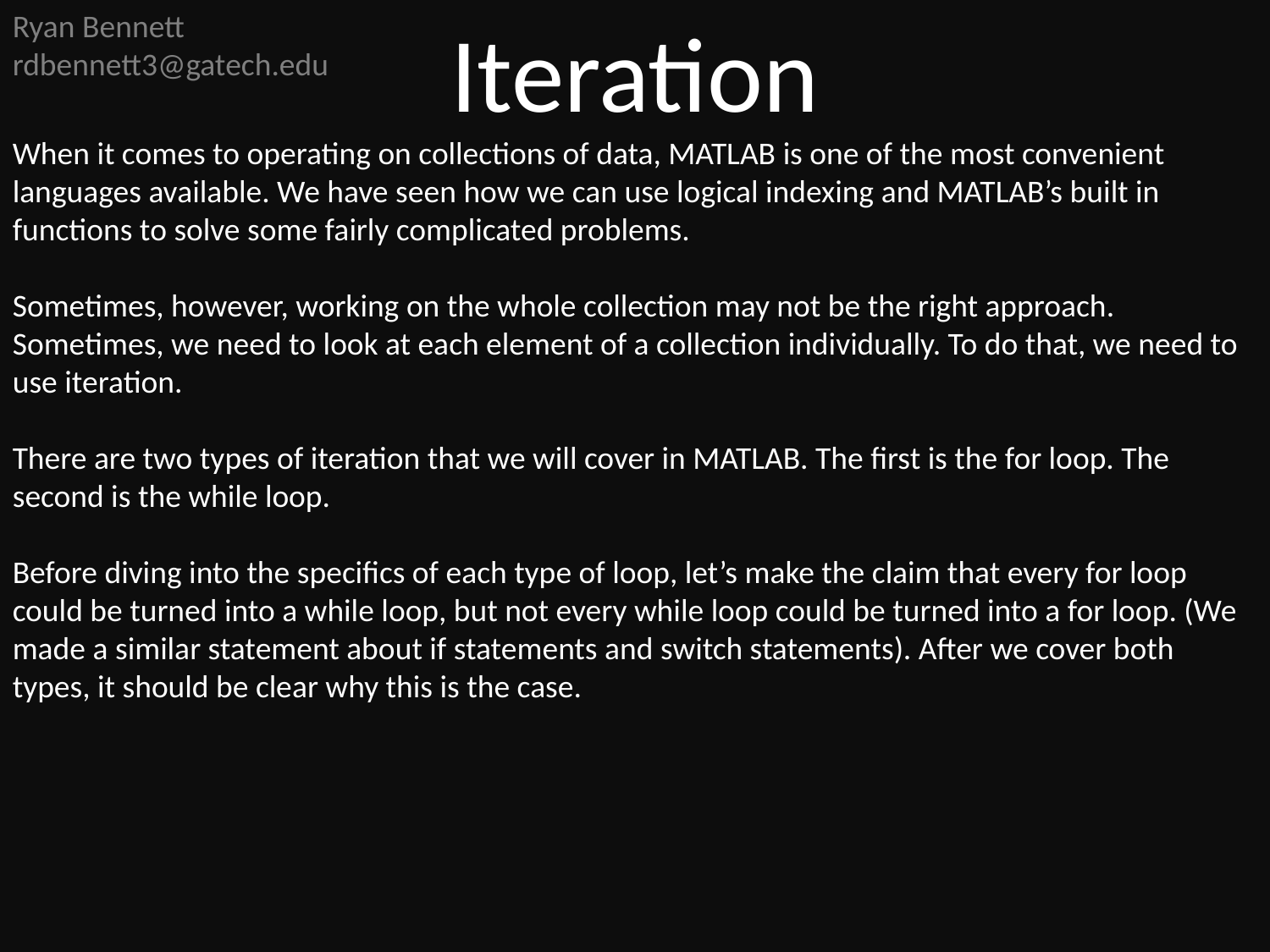

Ryan Bennett
rdbennett3@gatech.edu
Iteration
When it comes to operating on collections of data, MATLAB is one of the most convenient languages available. We have seen how we can use logical indexing and MATLAB’s built in functions to solve some fairly complicated problems.

Sometimes, however, working on the whole collection may not be the right approach. Sometimes, we need to look at each element of a collection individually. To do that, we need to use iteration.

There are two types of iteration that we will cover in MATLAB. The first is the for loop. The second is the while loop.

Before diving into the specifics of each type of loop, let’s make the claim that every for loop could be turned into a while loop, but not every while loop could be turned into a for loop. (We made a similar statement about if statements and switch statements). After we cover both types, it should be clear why this is the case.